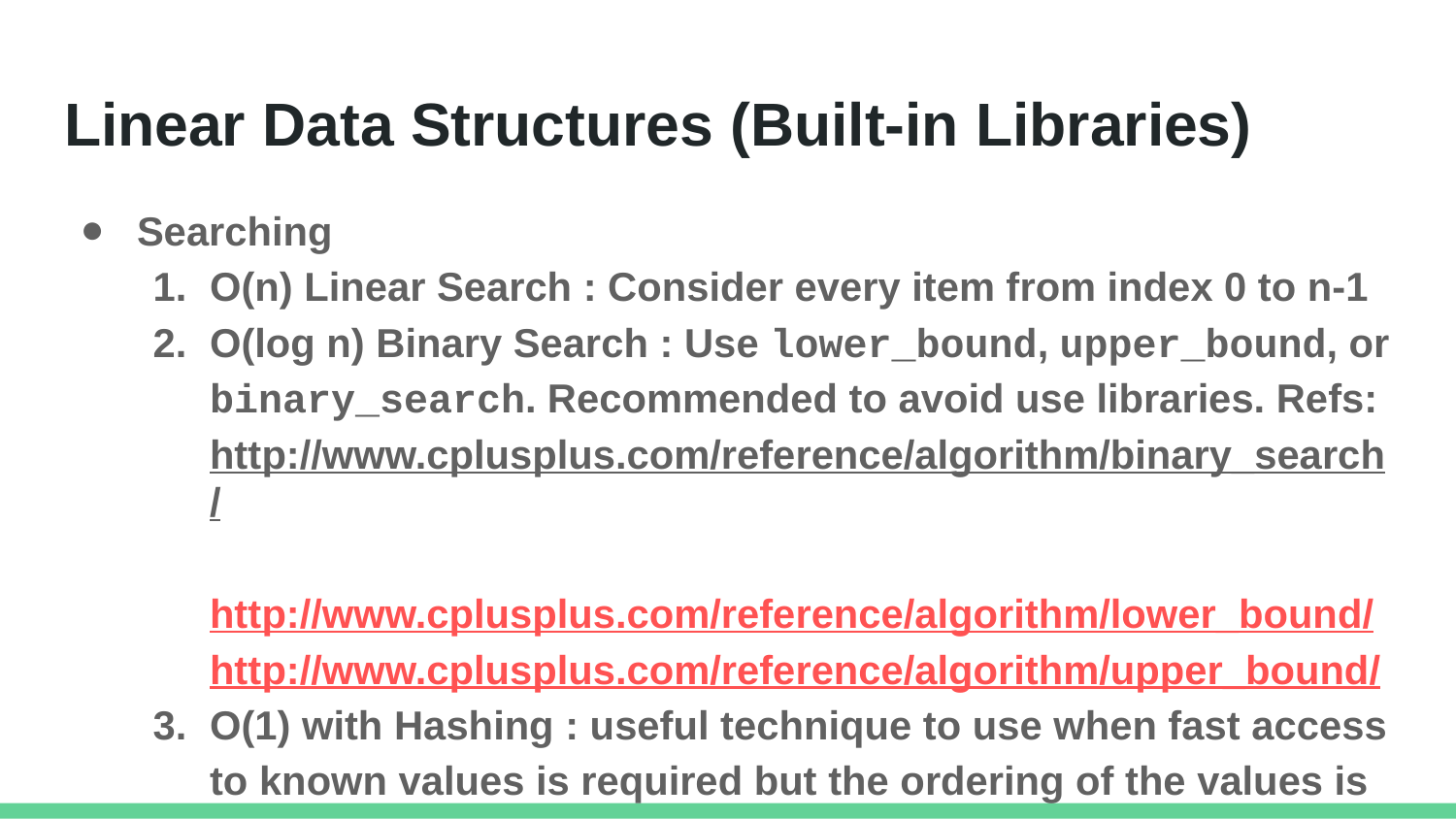

# Linear Data Structures (Built-in Libraries)
Searching
O(n) Linear Search : Consider every item from index 0 to n-1
O(log n) Binary Search : Use lower_bound, upper_bound, or binary_search. Recommended to avoid use libraries. Refs:
http://www.cplusplus.com/reference/algorithm/binary_search/
http://www.cplusplus.com/reference/algorithm/lower_bound/
http://www.cplusplus.com/reference/algorithm/upper_bound/
O(1) with Hashing : useful technique to use when fast access to known values is required but the ordering of the values is not important. More detail in DS (Own Libraries) - Hash Table